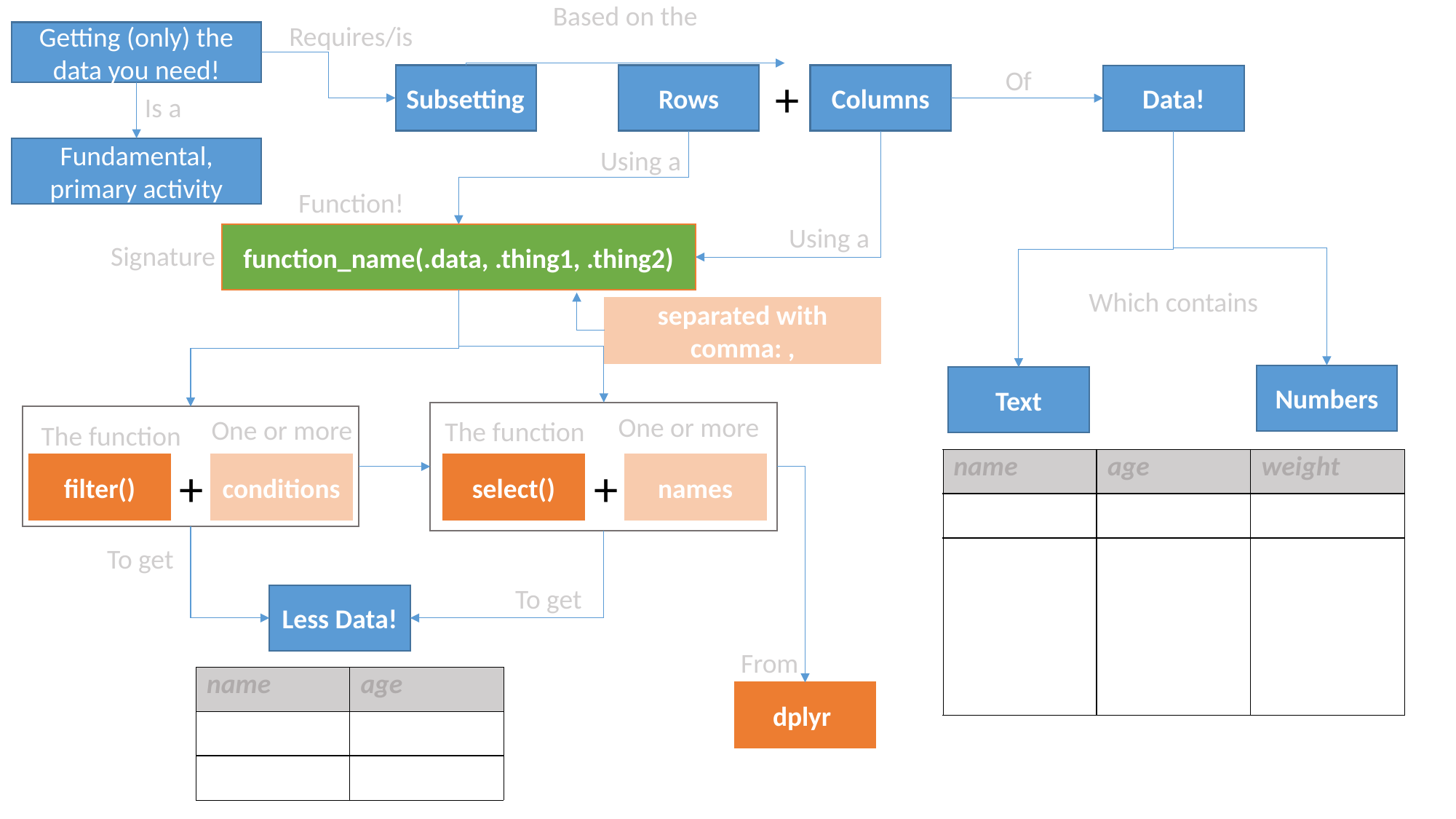

Based on the
Requires/is
Getting (only) the data you need!
Of
+
Rows
Columns
Subsetting
Data!
Is a
Using a
Fundamental, primary activity
Function!
Using a
function_name(.data, .thing1, .thing2)
Signature
Which contains
separated with comma: ,
Numbers
Text

One or more

One or more
The function
The function
| name | age | weight |
| --- | --- | --- |
|  |  |  |
|  |  |  |
|  |  |  |
|  |  |  |
|  |  |  |
+
filter()
conditions
+
select()
names
To get
To get
Less Data!
From
| name | age |
| --- | --- |
|  |  |
|  |  |
dplyr